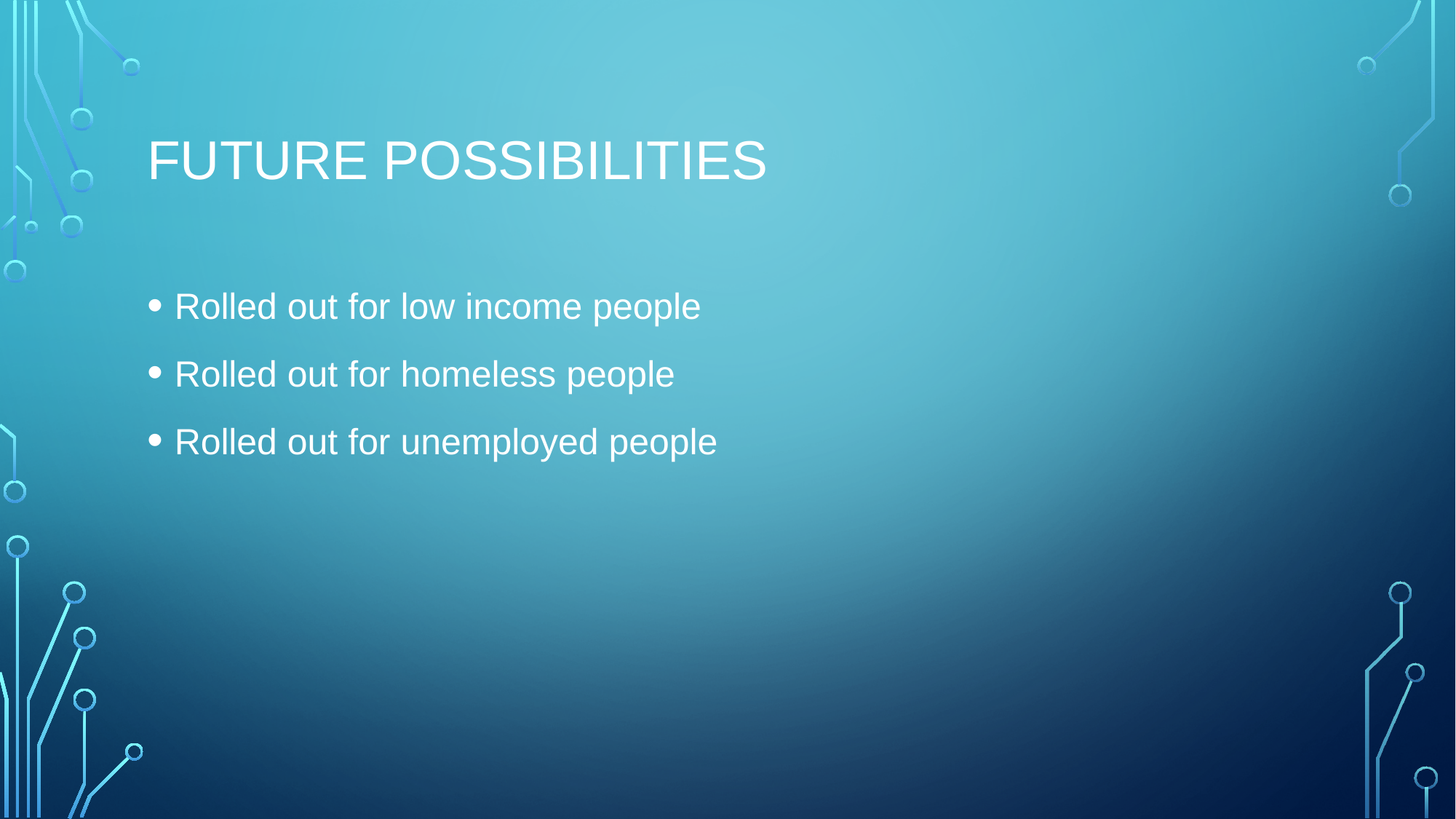

# Future possibilities
Rolled out for low income people
Rolled out for homeless people
Rolled out for unemployed people